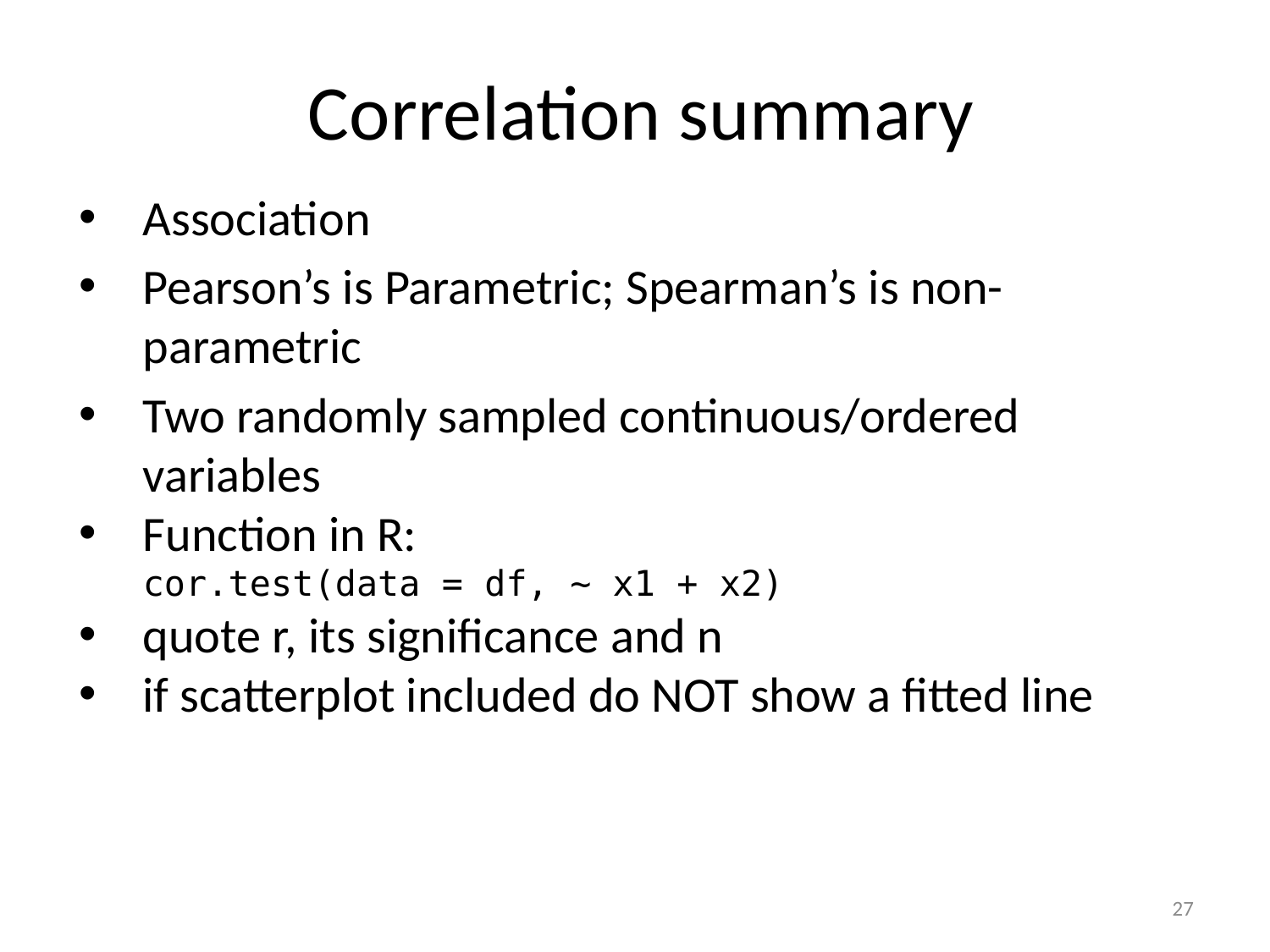

Correlation summary
Association
Pearson’s is Parametric; Spearman’s is non-parametric
Two randomly sampled continuous/ordered variables
Function in R:
cor.test(data = df, ~ x1 + x2)
quote r, its significance and n
if scatterplot included do NOT show a fitted line
27